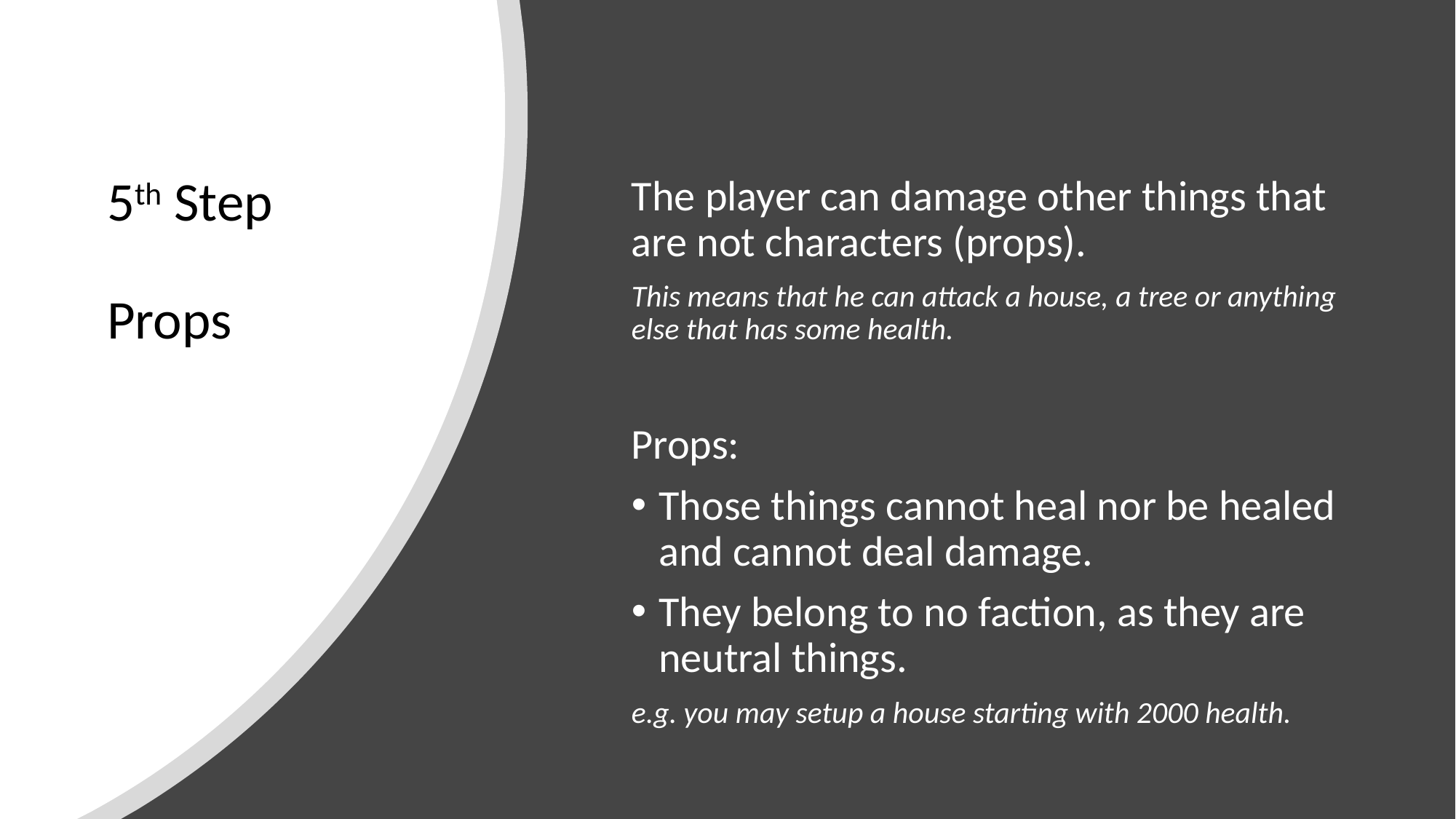

# 5th Step Props
The player can damage other things that are not characters (props).
This means that he can attack a house, a tree or anything else that has some health.

Props:
Those things cannot heal nor be healed and cannot deal damage.
They belong to no faction, as they are neutral things.
e.g. you may setup a house starting with 2000 health.